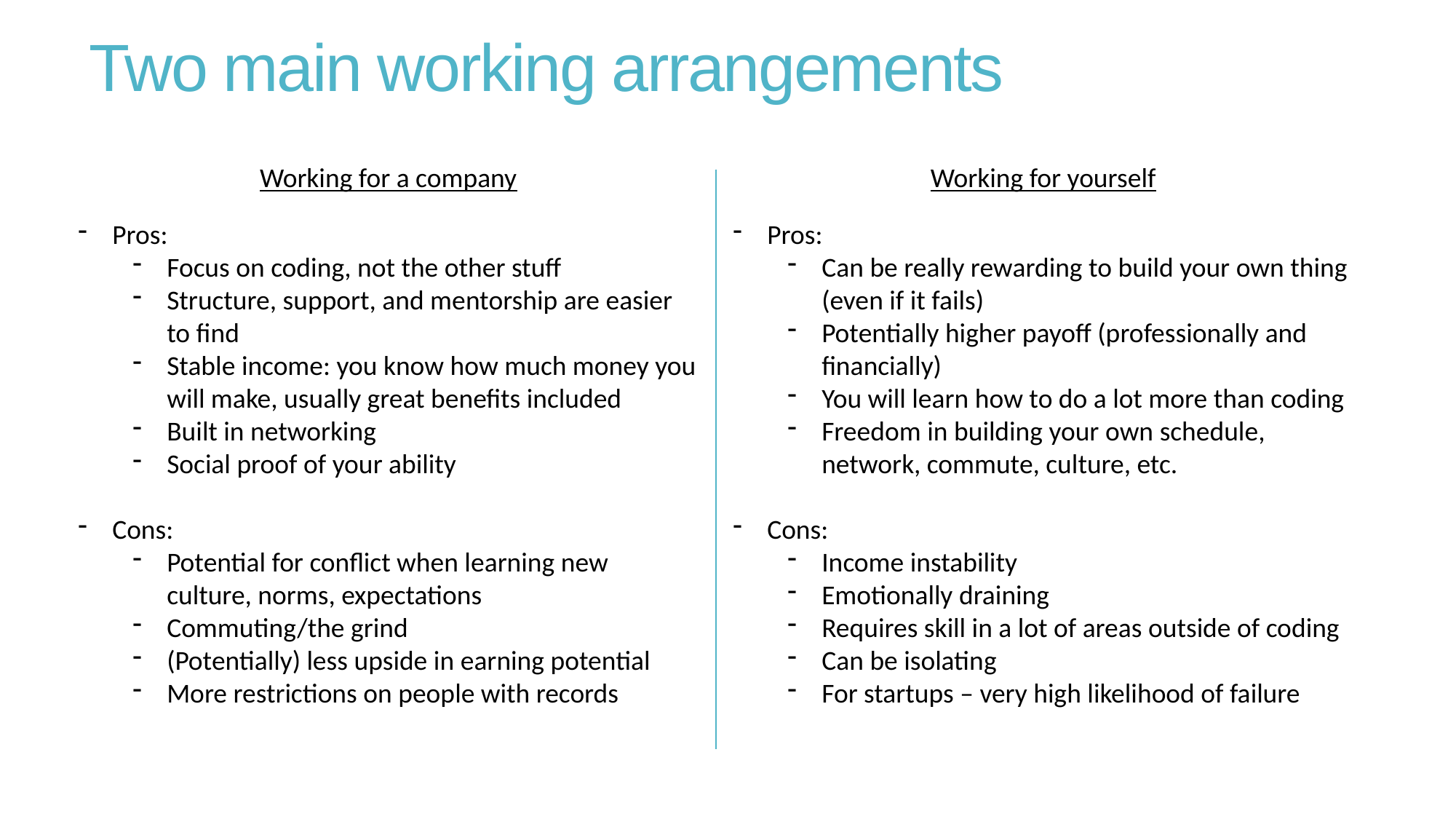

# Two main working arrangements
Working for a company
Working for yourself
Pros:
Focus on coding, not the other stuff
Structure, support, and mentorship are easier to find
Stable income: you know how much money you will make, usually great benefits included
Built in networking
Social proof of your ability

Cons:
Potential for conflict when learning new culture, norms, expectations
Commuting/the grind
(Potentially) less upside in earning potential
More restrictions on people with records

Pros:
Can be really rewarding to build your own thing (even if it fails)
Potentially higher payoff (professionally and financially)
You will learn how to do a lot more than coding
Freedom in building your own schedule, network, commute, culture, etc.

Cons:
Income instability
Emotionally draining
Requires skill in a lot of areas outside of coding
Can be isolating
For startups – very high likelihood of failure